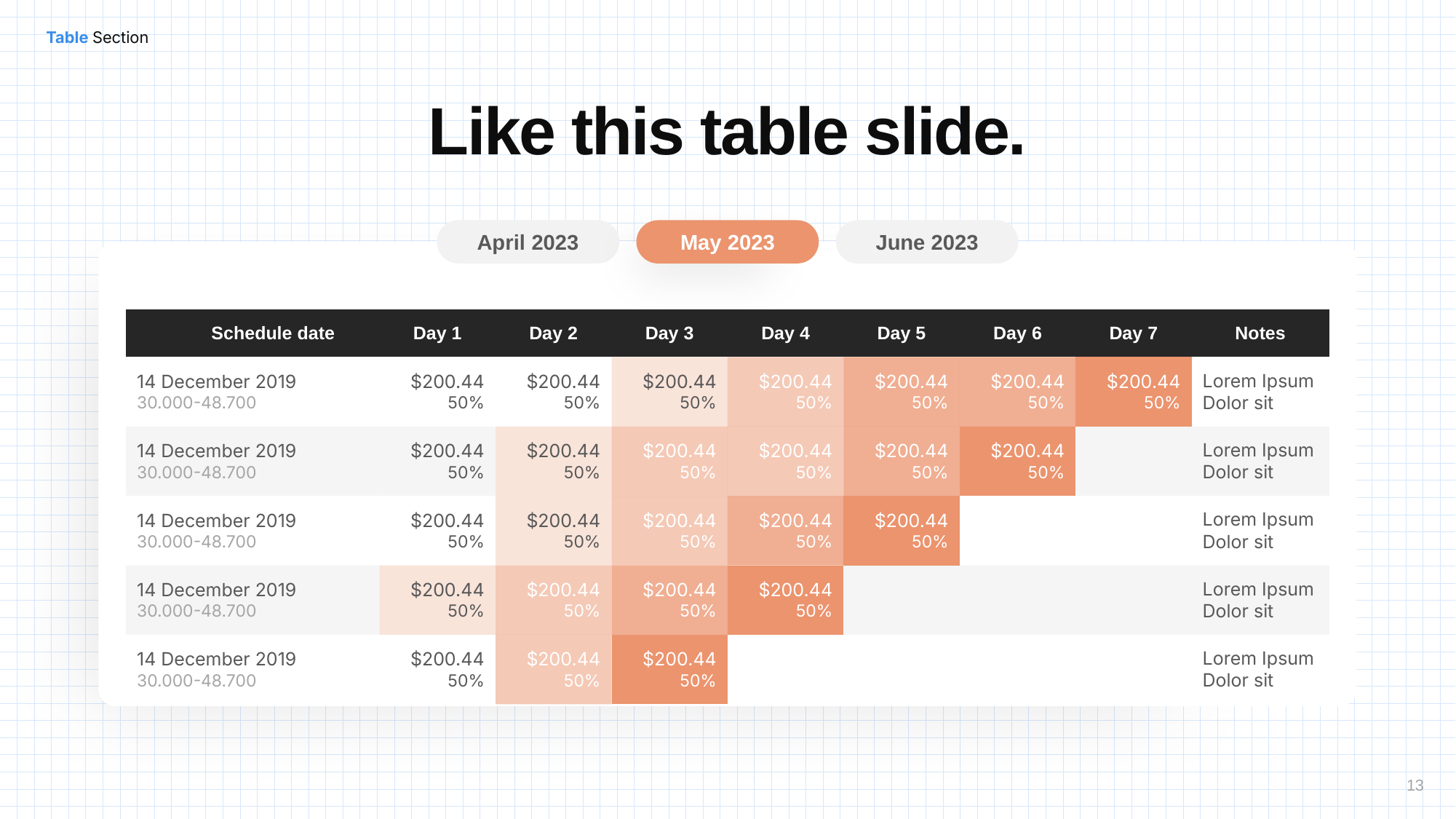

Like this table slide.
April 2023
May 2023
June 2023

| Schedule date | Day 1 | Day 2 | Day 3 | Day 4 | Day 5 | Day 6 | Day 7 | Notes |
| --- | --- | --- | --- | --- | --- | --- | --- | --- |
| 14 December 2019 30.000-48.700 | $200.44 50% | $200.44 50% | $200.44 50% | $200.44 50% | $200.44 50% | $200.44 50% | $200.44 50% | Lorem Ipsum Dolor sit |
| 14 December 2019 30.000-48.700 | $200.44 50% | $200.44 50% | $200.44 50% | $200.44 50% | $200.44 50% | $200.44 50% |  | Lorem Ipsum Dolor sit |
| 14 December 2019 30.000-48.700 | $200.44 50% | $200.44 50% | $200.44 50% | $200.44 50% | $200.44 50% |  |  | Lorem Ipsum Dolor sit |
| 14 December 2019 30.000-48.700 | $200.44 50% | $200.44 50% | $200.44 50% | $200.44 50% |  |  |  | Lorem Ipsum Dolor sit |
| 14 December 2019 30.000-48.700 | $200.44 50% | $200.44 50% | $200.44 50% |  |  |  |  | Lorem Ipsum Dolor sit |